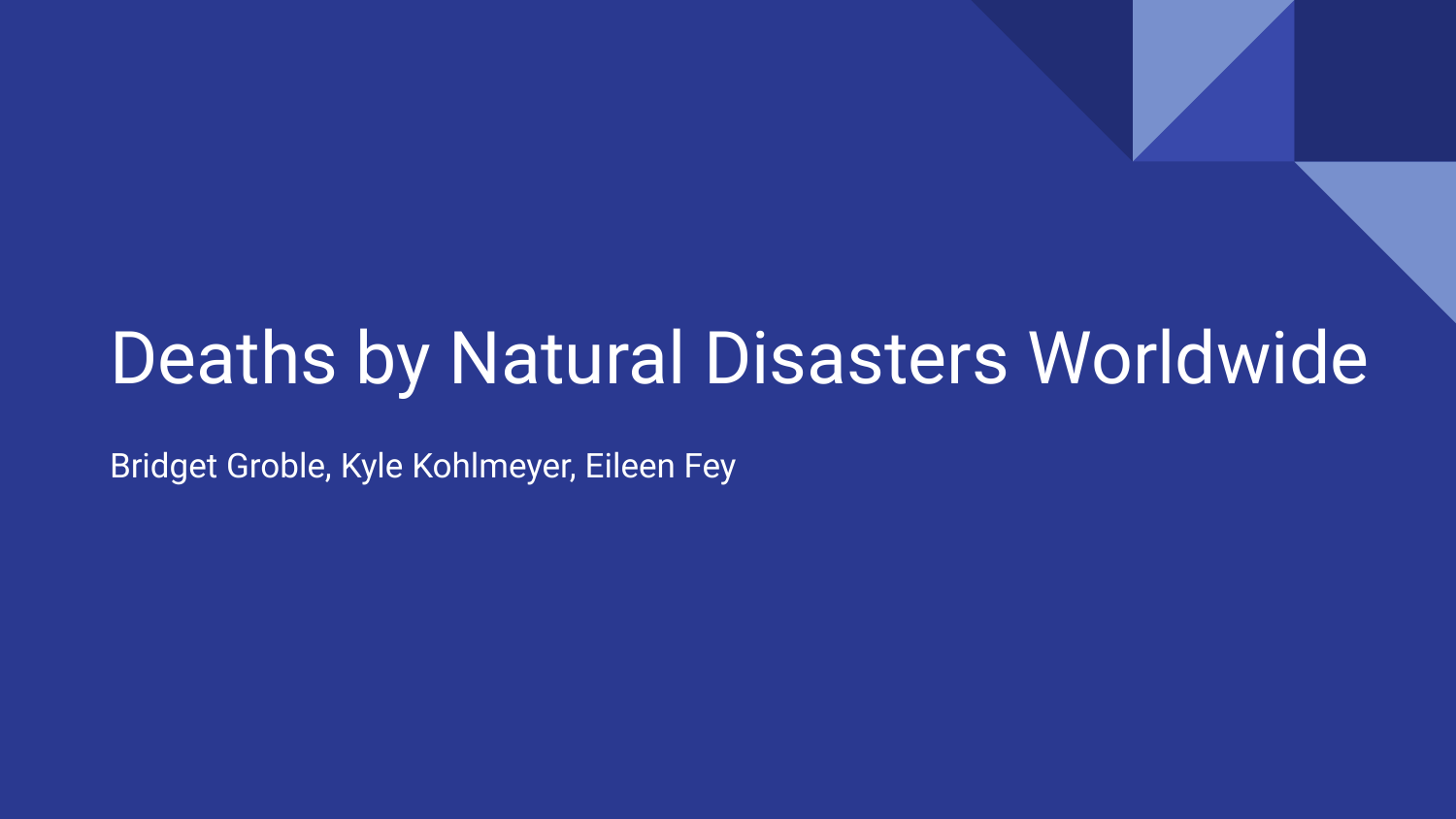

# Deaths by Natural Disasters Worldwide
Bridget Groble, Kyle Kohlmeyer, Eileen Fey